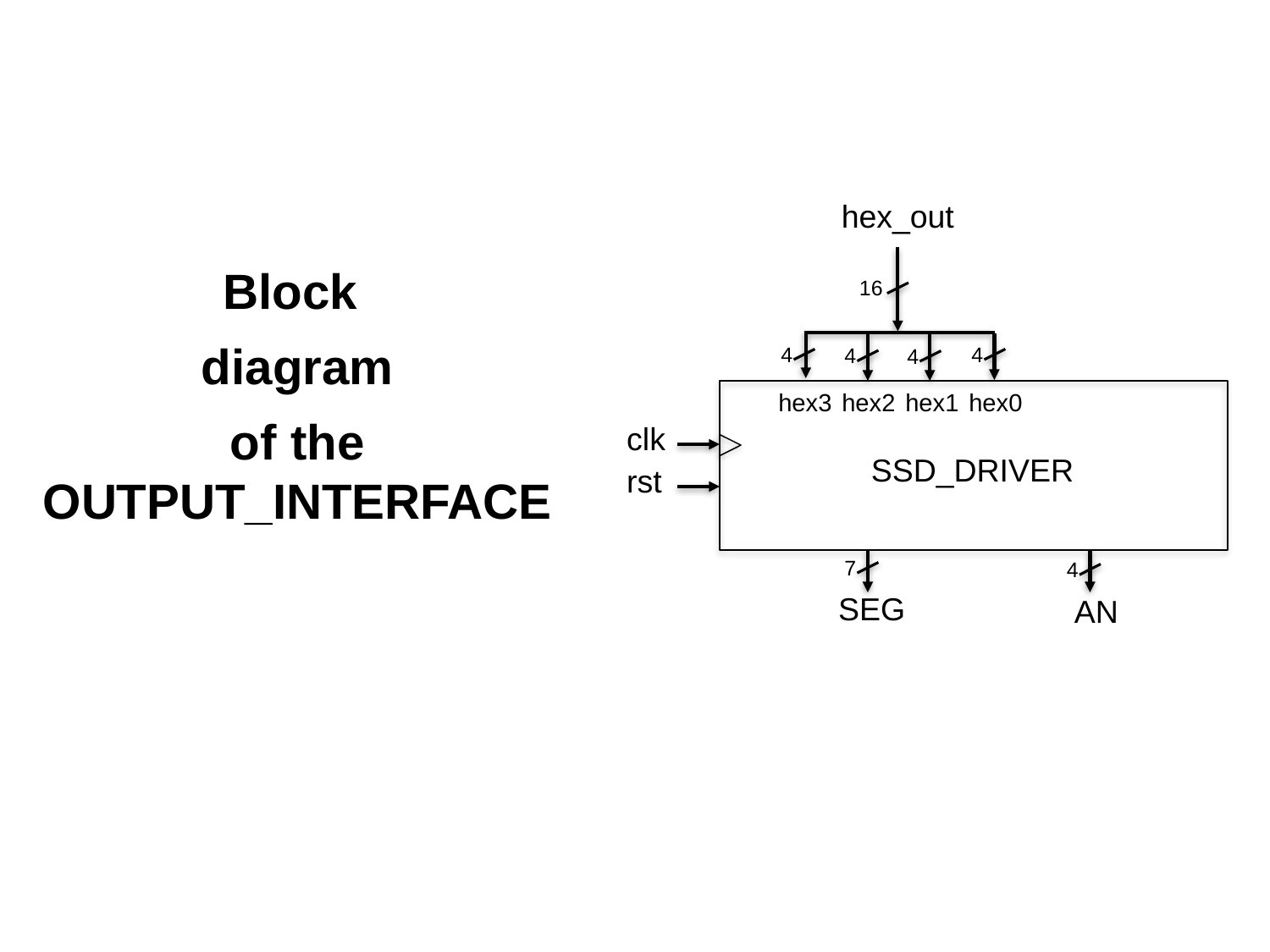

hex_out
Block
diagram
of the OUTPUT_INTERFACE
16
4
4
4
4

hex3
hex2
hex1
hex0
clk

SSD_DRIVER
rst
7
4
SEG
AN